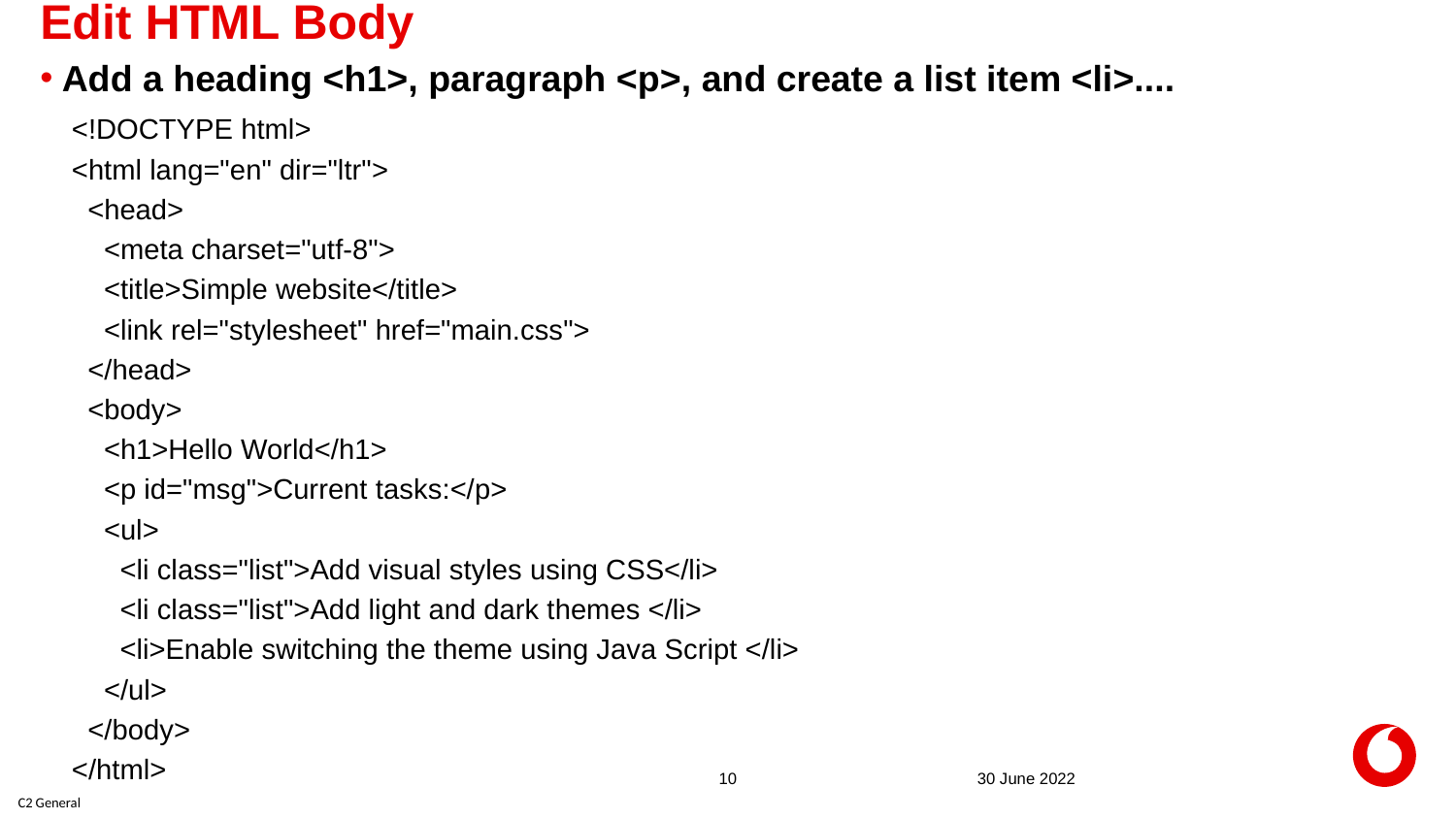

# Edit HTML Body
Add a heading <h1>, paragraph <p>, and create a list item <li>....
<!DOCTYPE html>
<html lang="en" dir="ltr">
  <head>
    <meta charset="utf-8">
    <title>Simple website</title>
    <link rel="stylesheet" href="main.css">
  </head>
  <body>
    <h1>Hello World</h1>
    <p id="msg">Current tasks:</p>
    <ul>
      <li class="list">Add visual styles using CSS</li>
      <li class="list">Add light and dark themes </li>
      <li>Enable switching the theme using Java Script </li>
    </ul>
  </body>
</html>

30 June 2022
10